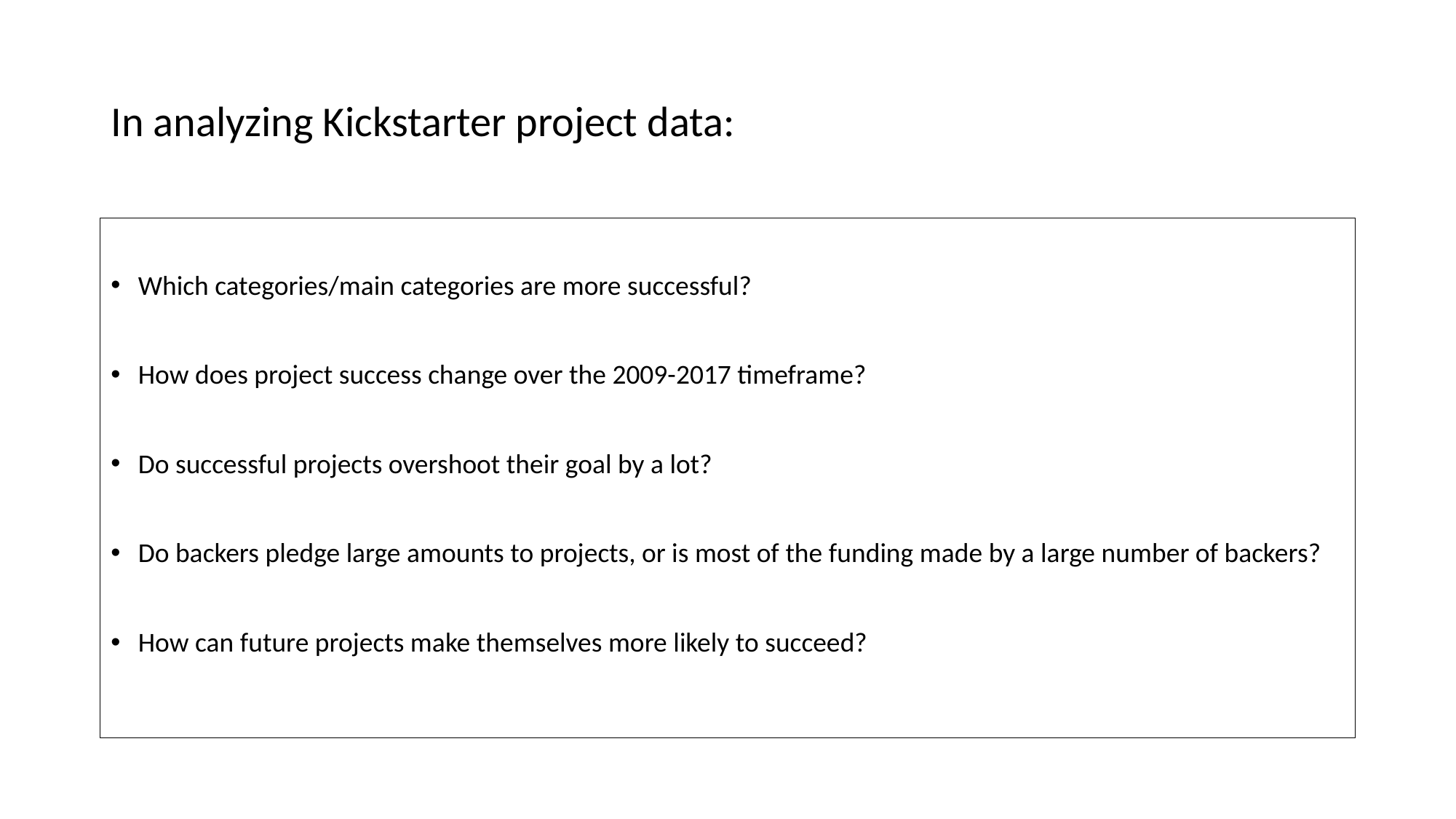

# In analyzing Kickstarter project data:

Which categories/main categories are more successful?

How does project success change over the 2009-2017 timeframe?

Do successful projects overshoot their goal by a lot?

Do backers pledge large amounts to projects, or is most of the funding made by a large number of backers?

How can future projects make themselves more likely to succeed?